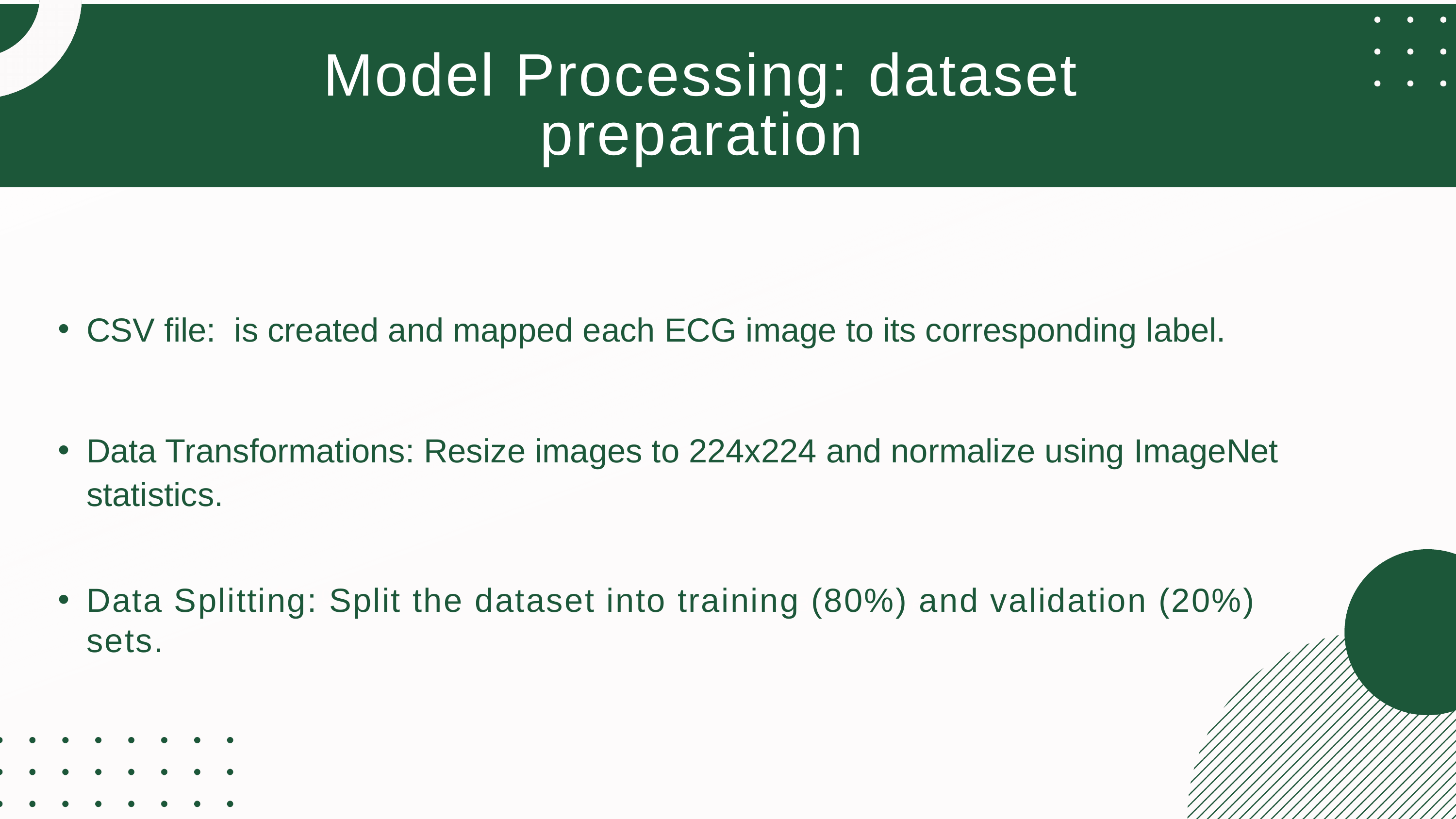

Model Processing: dataset preparation
CSV file:  is created and mapped each ECG image to its corresponding label.

Data Transformations: Resize images to 224x224 and normalize using ImageNet statistics.

Data Splitting: Split the dataset into training (80%) and validation (20%) sets.
Manager
Marketing
Business Head